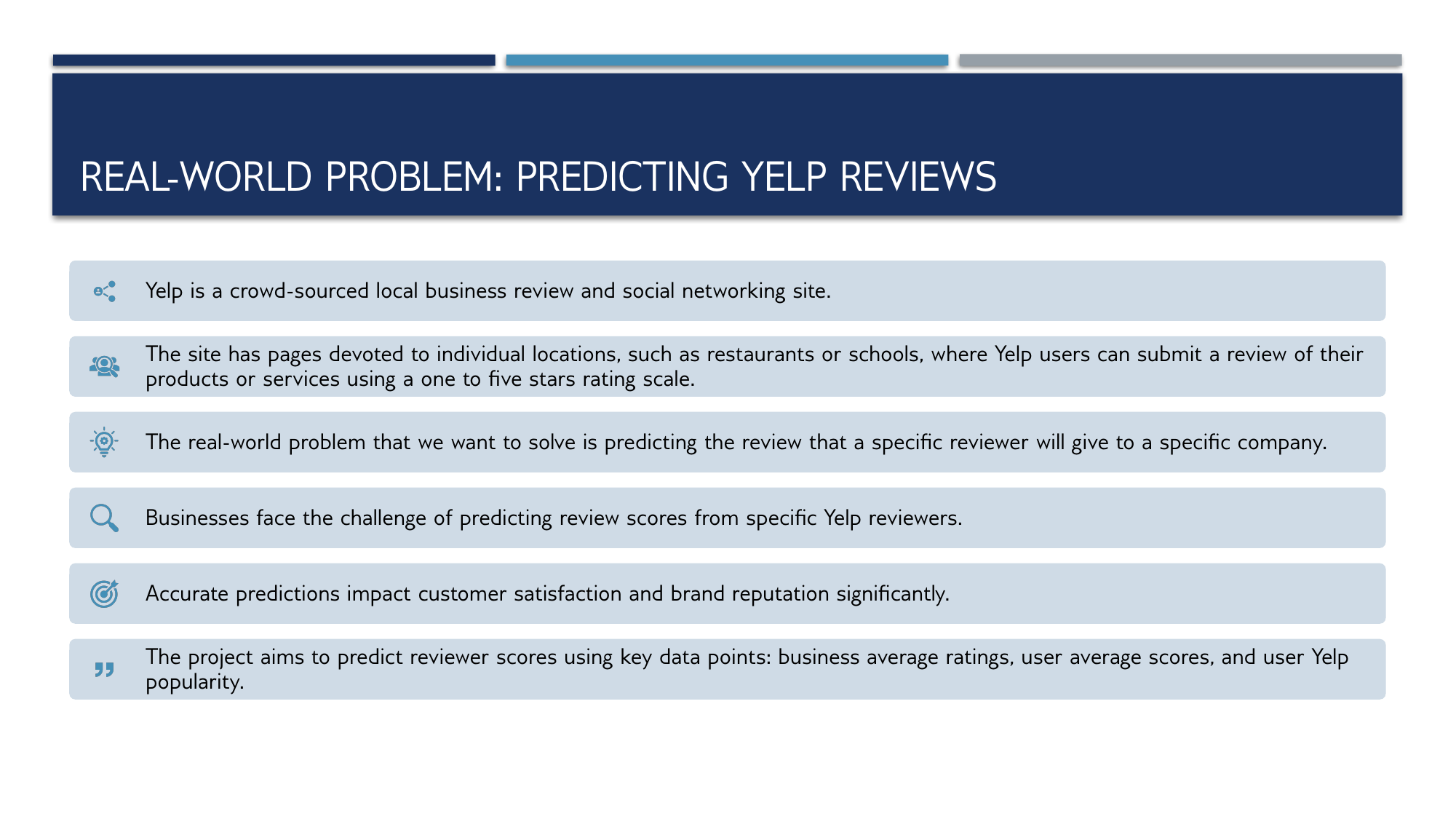

# Real-World Problem: Predicting Yelp Reviews
Yelp is a crowd-sourced local business review and social networking site.
The site has pages devoted to individual locations, such as restaurants or schools, where Yelp users can submit a review of their products or services using a one to five stars rating scale.
The real-world problem that we want to solve is predicting the review that a specific reviewer will give to a specific company.
Businesses face the challenge of predicting review scores from specific Yelp reviewers.
Accurate predictions impact customer satisfaction and brand reputation significantly.
The project aims to predict reviewer scores using key data points: business average ratings, user average scores, and user Yelp popularity.